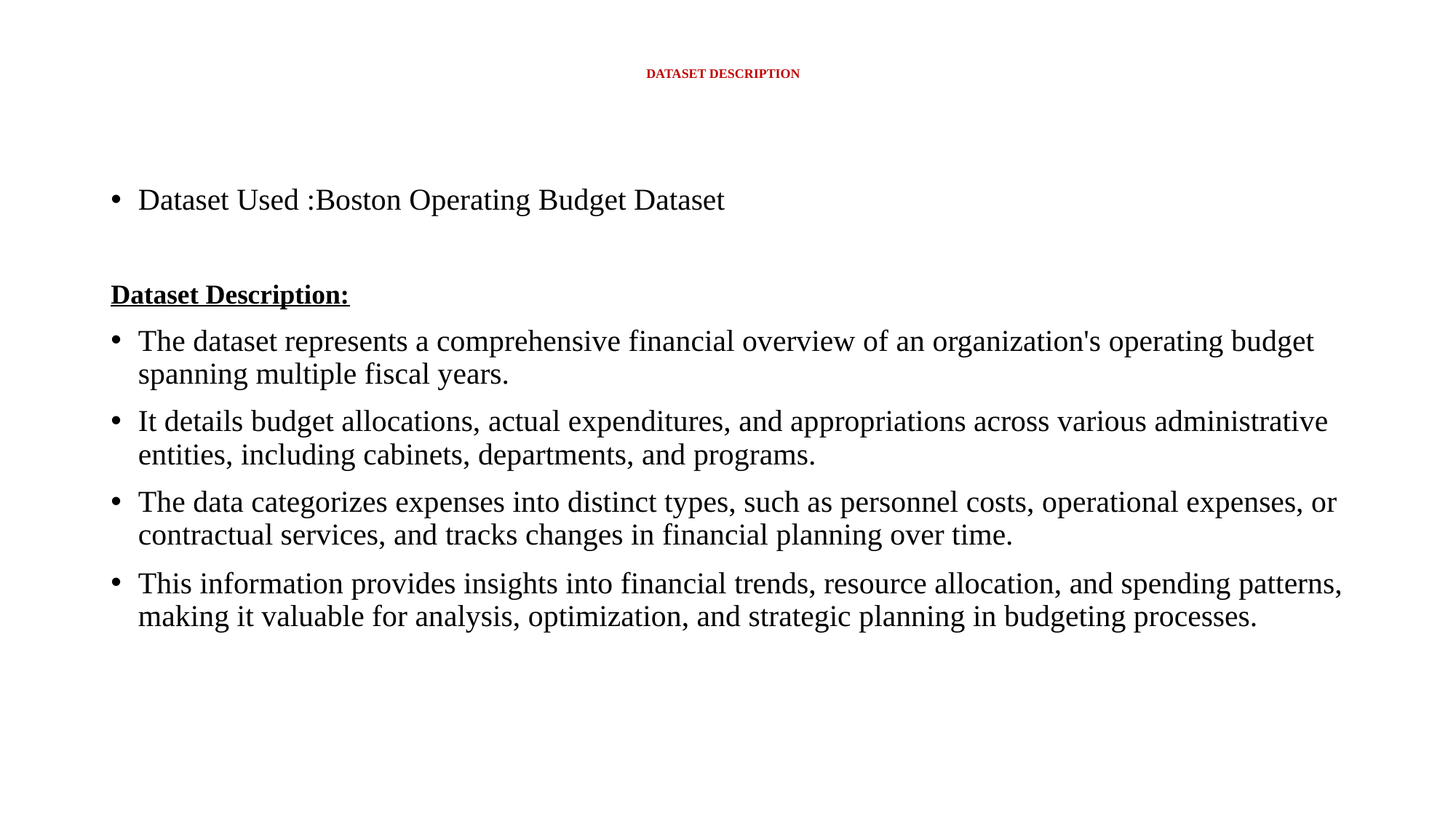

# DATASET DESCRIPTION
Dataset Used :Boston Operating Budget Dataset

Dataset Description:
The dataset represents a comprehensive financial overview of an organization's operating budget spanning multiple fiscal years.
It details budget allocations, actual expenditures, and appropriations across various administrative entities, including cabinets, departments, and programs.
The data categorizes expenses into distinct types, such as personnel costs, operational expenses, or contractual services, and tracks changes in financial planning over time.
This information provides insights into financial trends, resource allocation, and spending patterns, making it valuable for analysis, optimization, and strategic planning in budgeting processes.